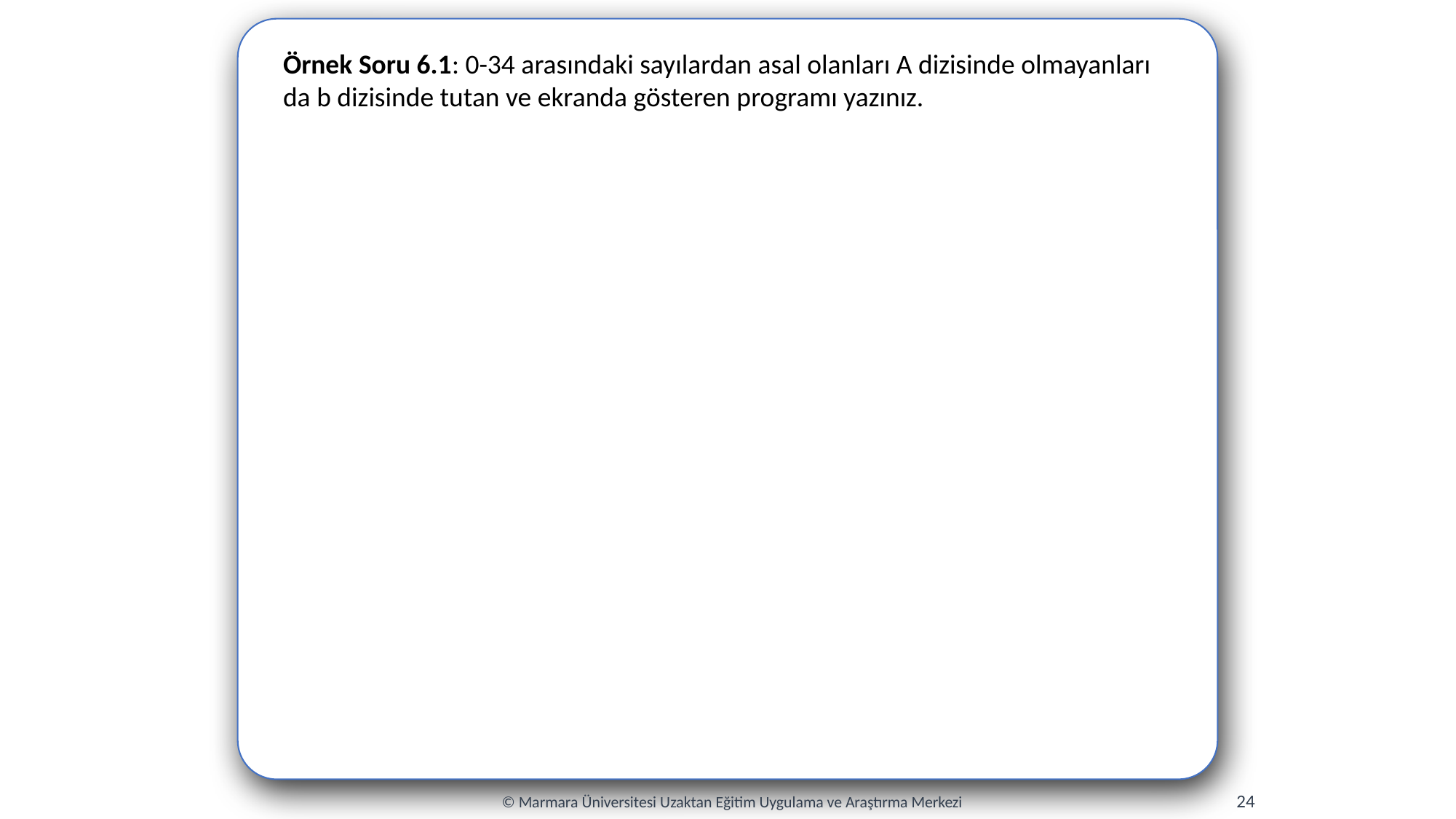

Örnek Soru 6.1: 0-34 arasındaki sayılardan asal olanları A dizisinde olmayanları da b dizisinde tutan ve ekranda gösteren programı yazınız.
24
© Marmara Üniversitesi Uzaktan Eğitim Uygulama ve Araştırma Merkezi